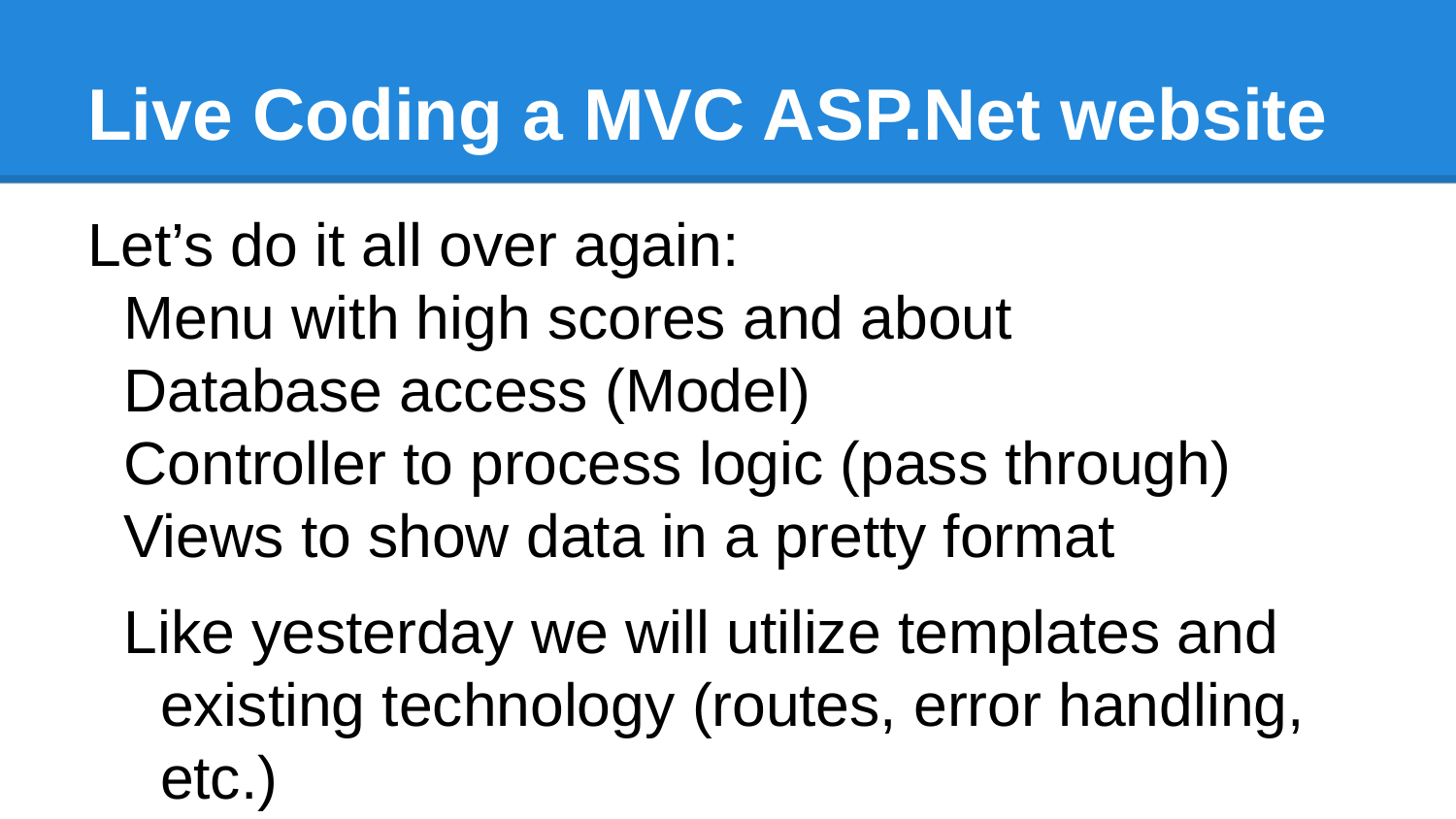

# Live Coding a MVC ASP.Net website
Let’s do it all over again:
Menu with high scores and about
Database access (Model)
Controller to process logic (pass through)
Views to show data in a pretty format

Like yesterday we will utilize templates and existing technology (routes, error handling, etc.)